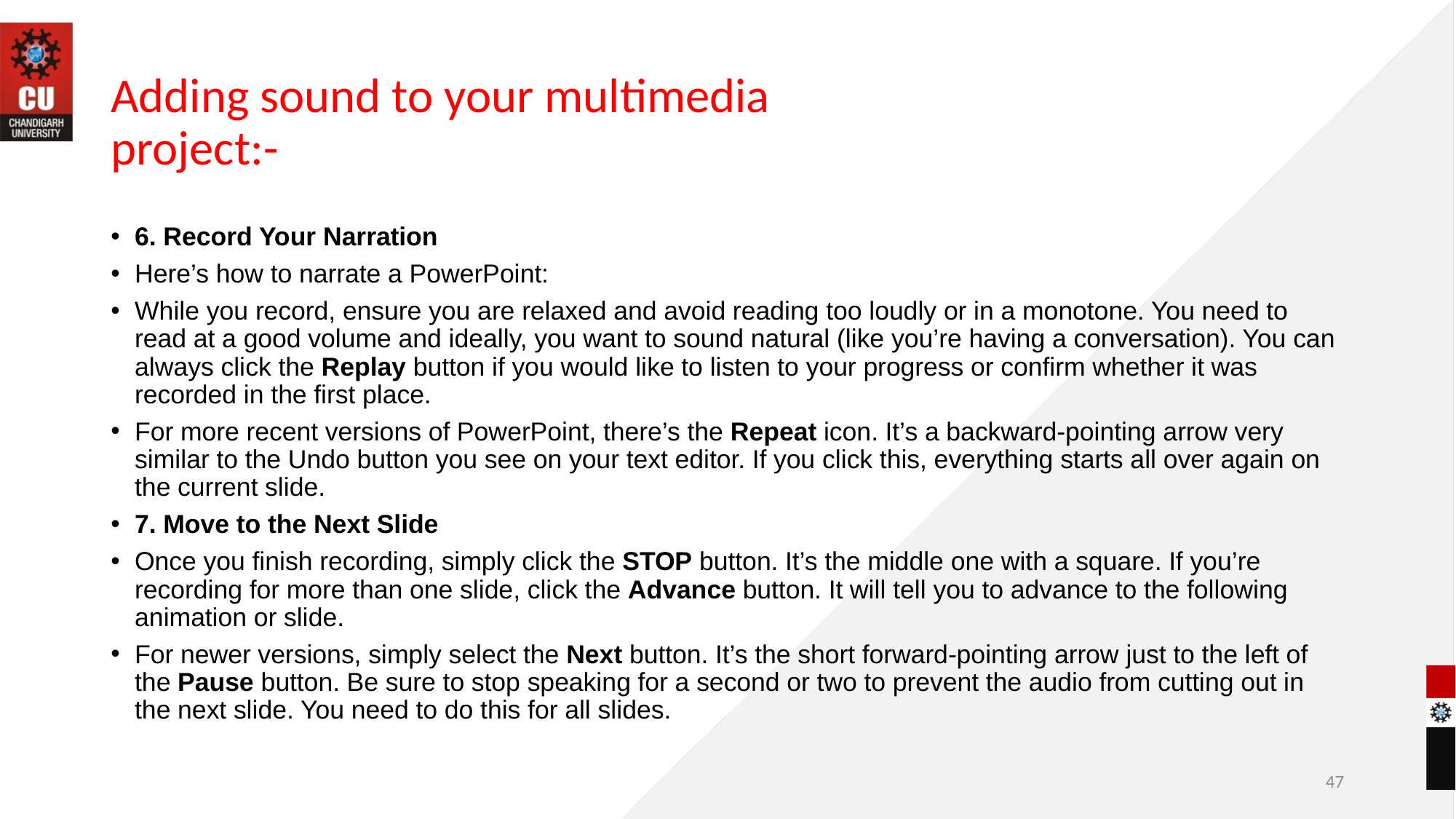

# Adding sound to your multimedia project:-
6. Record Your Narration
Here’s how to narrate a PowerPoint:
While you record, ensure you are relaxed and avoid reading too loudly or in a monotone. You need to read at a good volume and ideally, you want to sound natural (like you’re having a conversation). You can always click the Replay button if you would like to listen to your progress or confirm whether it was recorded in the first place.
For more recent versions of PowerPoint, there’s the Repeat icon. It’s a backward-pointing arrow very similar to the Undo button you see on your text editor. If you click this, everything starts all over again on the current slide.
7. Move to the Next Slide
Once you finish recording, simply click the STOP button. It’s the middle one with a square. If you’re recording for more than one slide, click the Advance button. It will tell you to advance to the following animation or slide.
For newer versions, simply select the Next button. It’s the short forward-pointing arrow just to the left of the Pause button. Be sure to stop speaking for a second or two to prevent the audio from cutting out in the next slide. You need to do this for all slides.

47